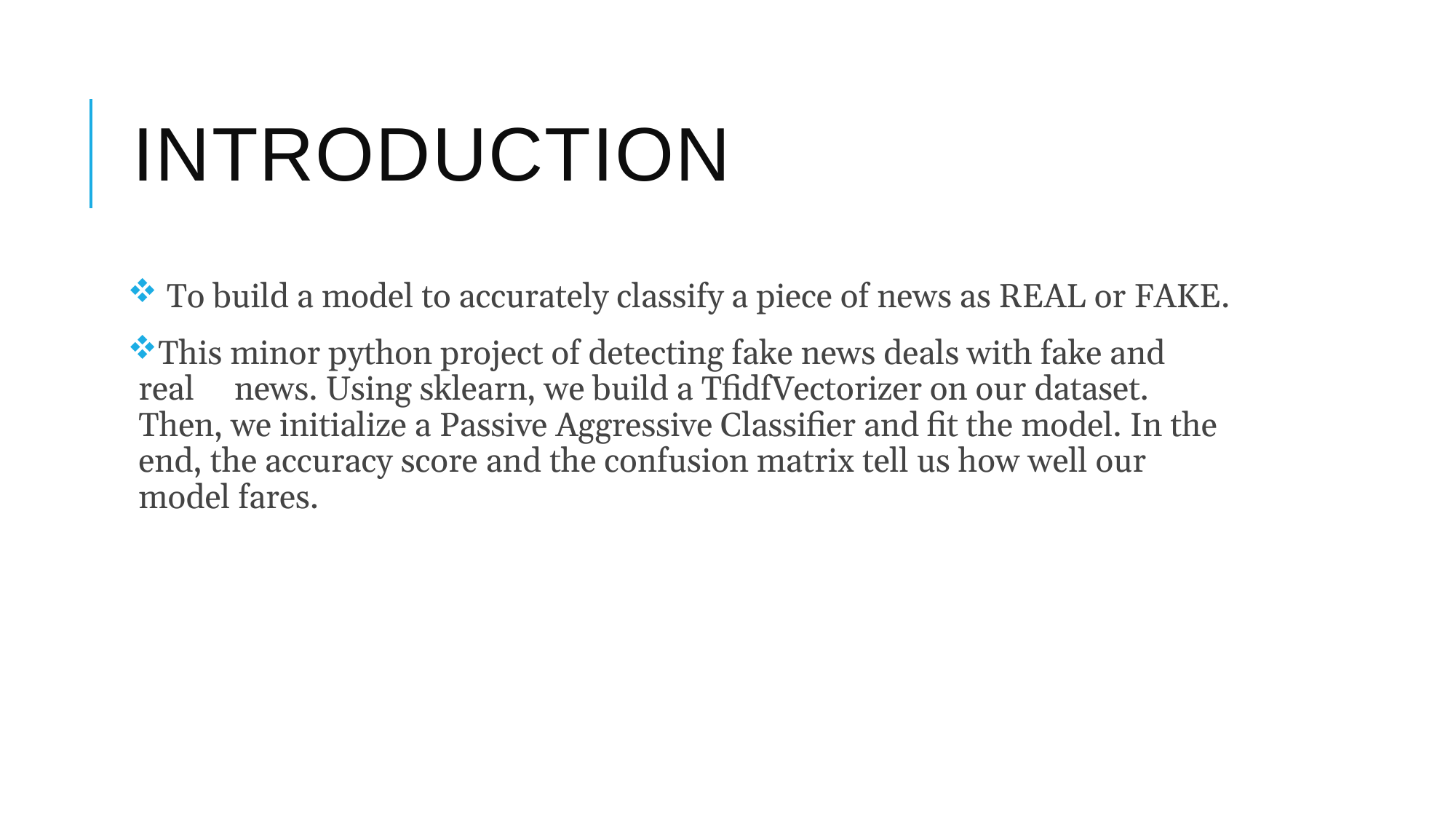

# Introduction
 To build a model to accurately classify a piece of news as REAL or FAKE.
This minor python project of detecting fake news deals with fake and   real     news. Using sklearn, we build a TfidfVectorizer on our dataset. Then, we initialize a Passive Aggressive Classifier and fit the model. In the end, the accuracy score and the confusion matrix tell us how well our model fares.